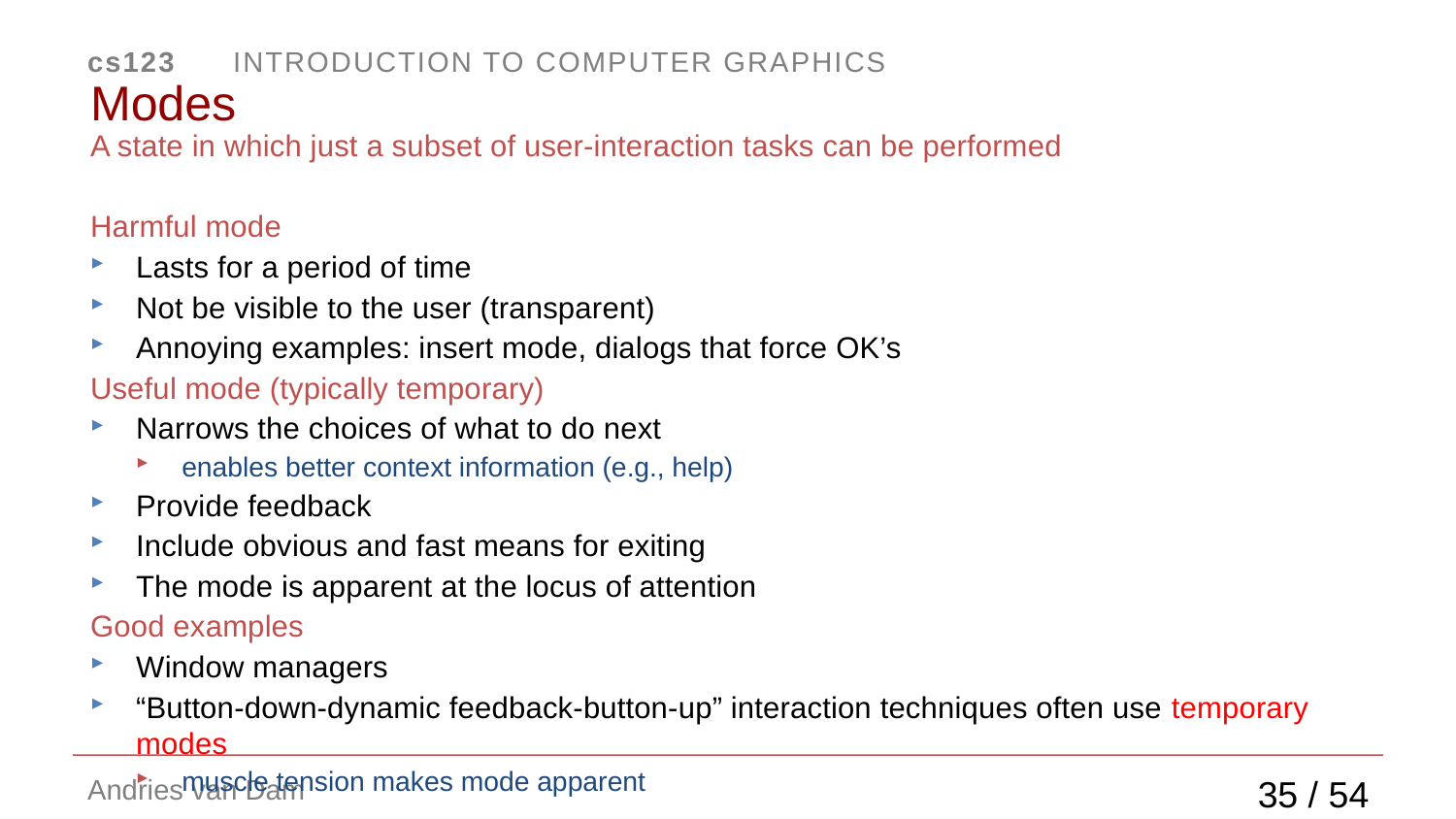

# Modes
A state in which just a subset of user-interaction tasks can be performed

Harmful mode
Lasts for a period of time
Not be visible to the user (transparent)
Annoying examples: insert mode, dialogs that force OK’s
Useful mode (typically temporary)
Narrows the choices of what to do next
enables better context information (e.g., help)
Provide feedback
Include obvious and fast means for exiting
The mode is apparent at the locus of attention
Good examples
Window managers
“Button-down-dynamic feedback-button-up” interaction techniques often use temporary modes
muscle tension makes mode apparent